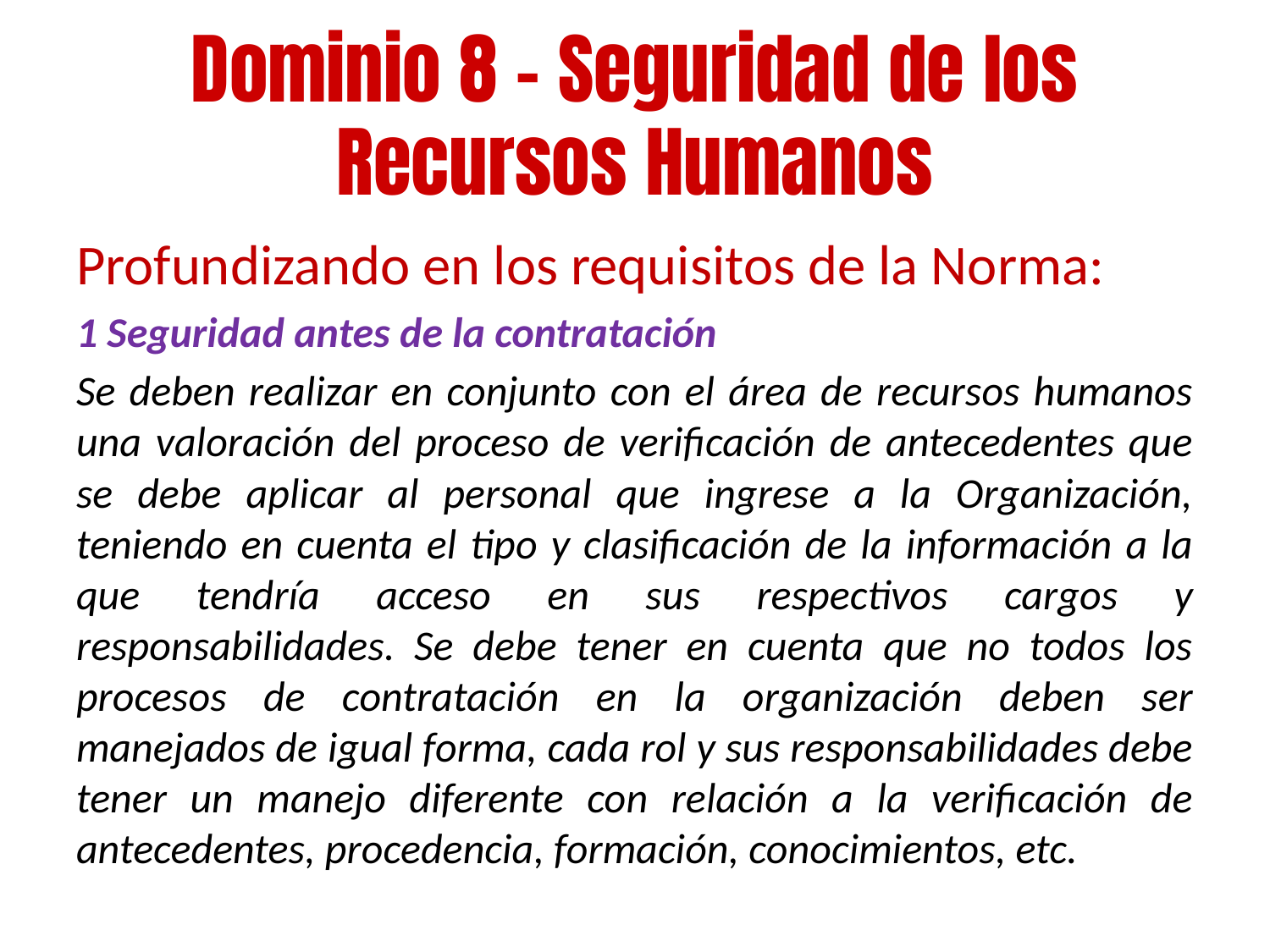

# Dominio 8 - Seguridad de los Recursos Humanos
Profundizando en los requisitos de la Norma:
1 Seguridad antes de la contratación
Se deben realizar en conjunto con el área de recursos humanos una valoración del proceso de verificación de antecedentes que se debe aplicar al personal que ingrese a la Organización, teniendo en cuenta el tipo y clasificación de la información a la que tendría acceso en sus respectivos cargos y responsabilidades. Se debe tener en cuenta que no todos los procesos de contratación en la organización deben ser manejados de igual forma, cada rol y sus responsabilidades debe tener un manejo diferente con relación a la verificación de antecedentes, procedencia, formación, conocimientos, etc.